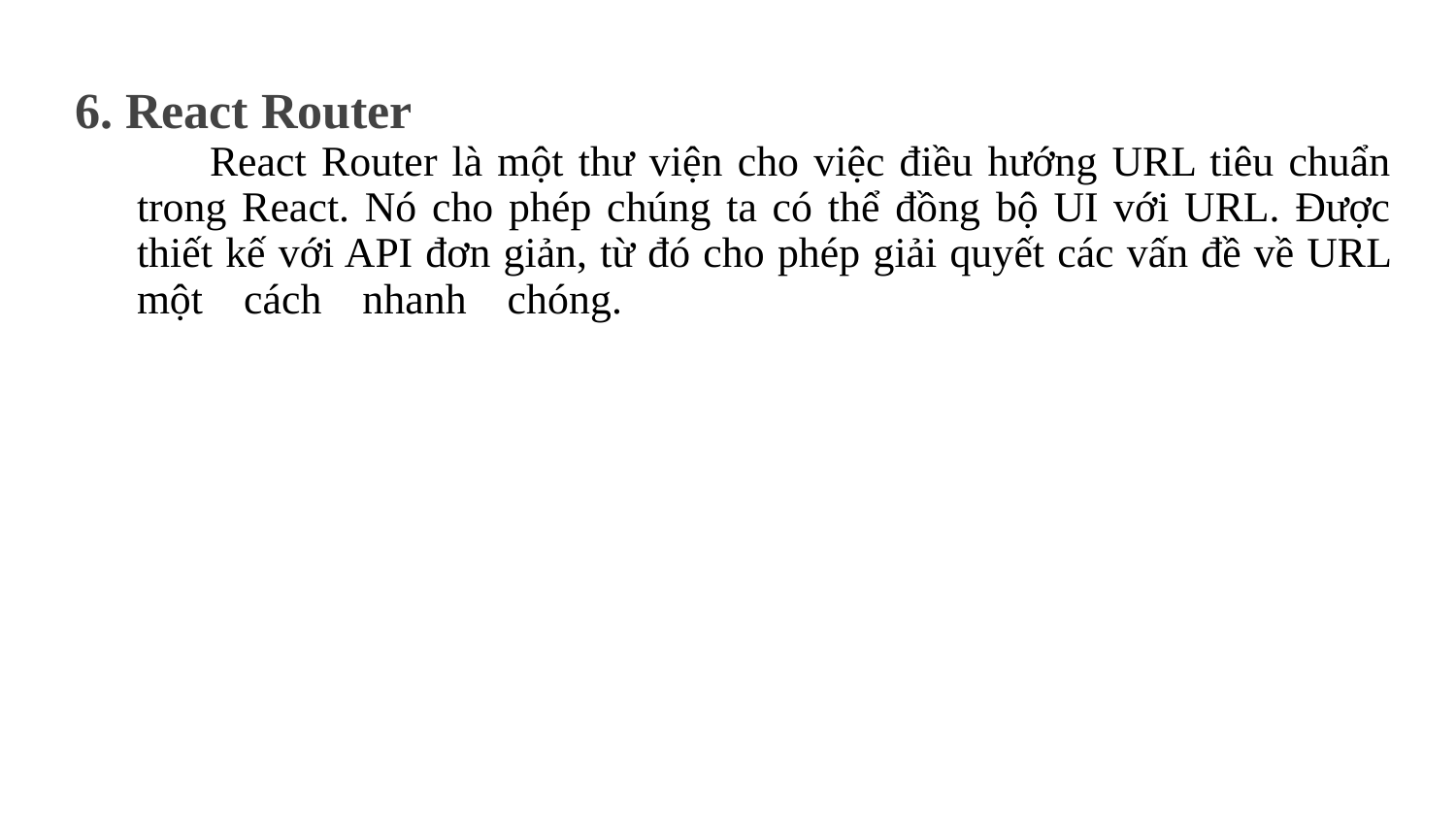

6. React Router
React Router là một thư viện cho việc điều hướng URL tiêu chuẩn trong React. Nó cho phép chúng ta có thể đồng bộ UI với URL. Được thiết kế với API đơn giản, từ đó cho phép giải quyết các vấn đề về URL một cách nhanh chóng.